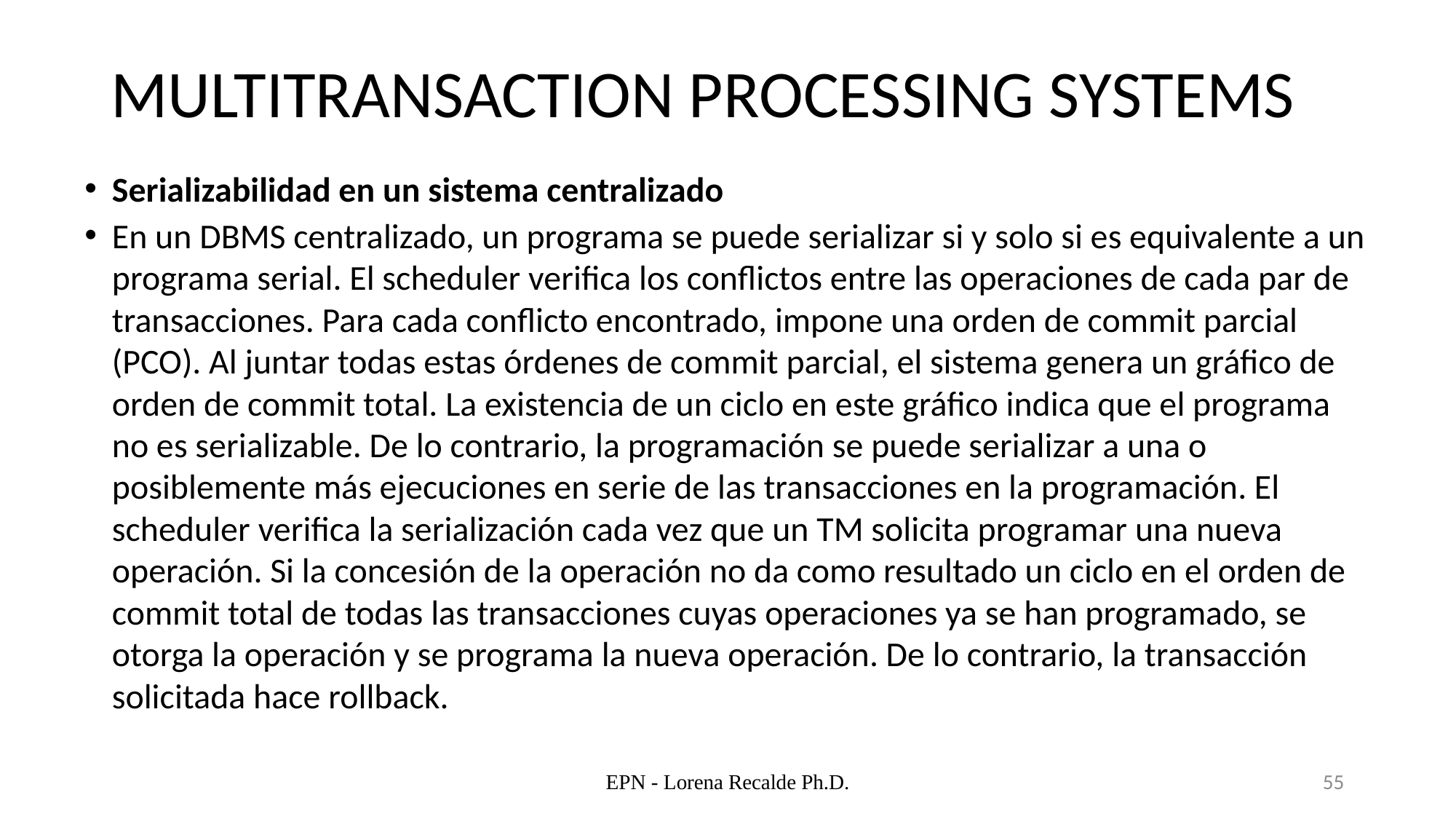

# MULTITRANSACTION PROCESSING SYSTEMS
Serializabilidad en un sistema centralizado
En un DBMS centralizado, un programa se puede serializar si y solo si es equivalente a un programa serial. El scheduler verifica los conflictos entre las operaciones de cada par de transacciones. Para cada conflicto encontrado, impone una orden de commit parcial (PCO). Al juntar todas estas órdenes de commit parcial, el sistema genera un gráfico de orden de commit total. La existencia de un ciclo en este gráfico indica que el programa no es serializable. De lo contrario, la programación se puede serializar a una o posiblemente más ejecuciones en serie de las transacciones en la programación. El scheduler verifica la serialización cada vez que un TM solicita programar una nueva operación. Si la concesión de la operación no da como resultado un ciclo en el orden de commit total de todas las transacciones cuyas operaciones ya se han programado, se otorga la operación y se programa la nueva operación. De lo contrario, la transacción solicitada hace rollback.
EPN - Lorena Recalde Ph.D.
55